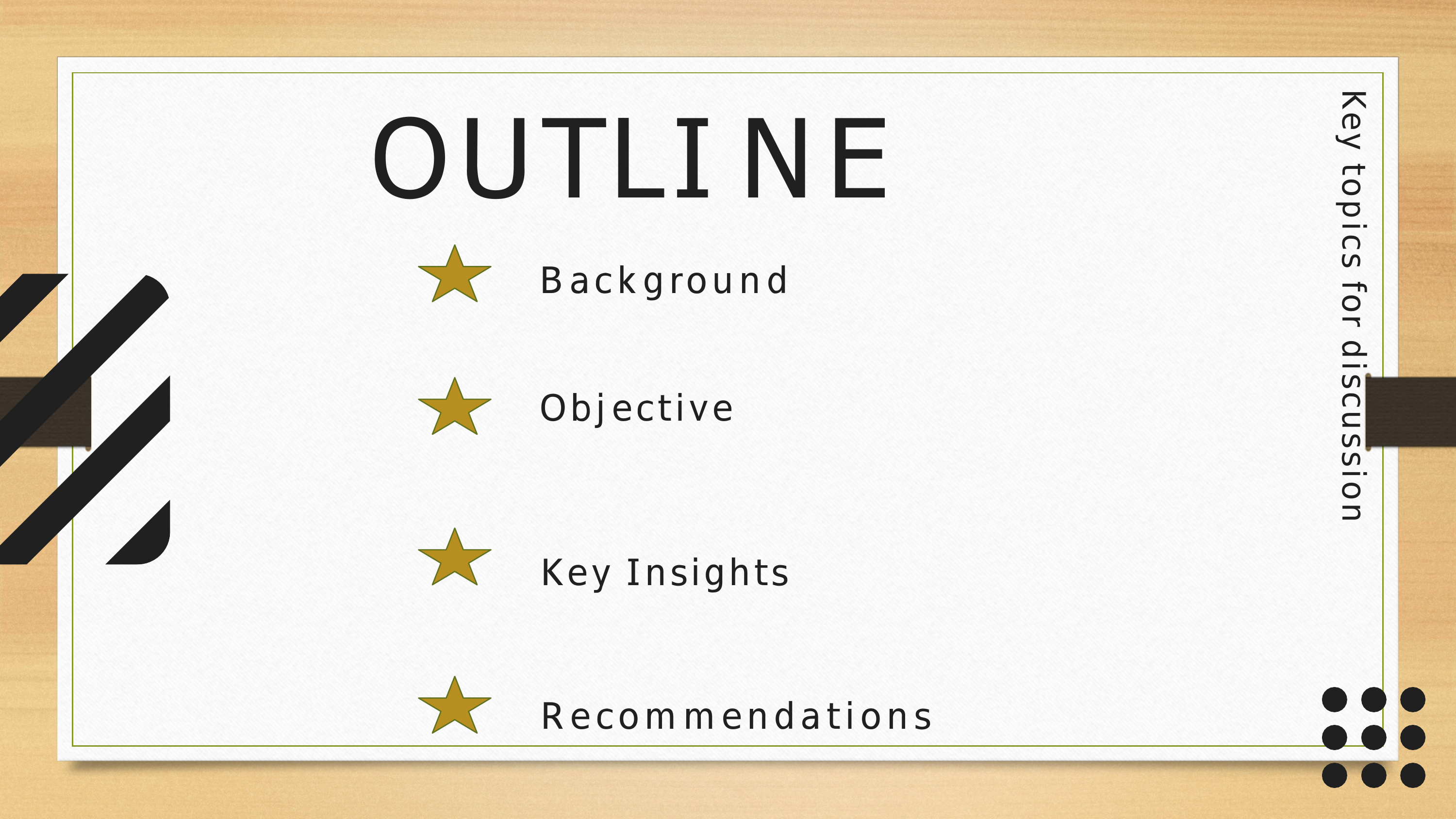

OUTLI NE
Key topics for discussion

Background

Objective

Key Insights

Recommendations